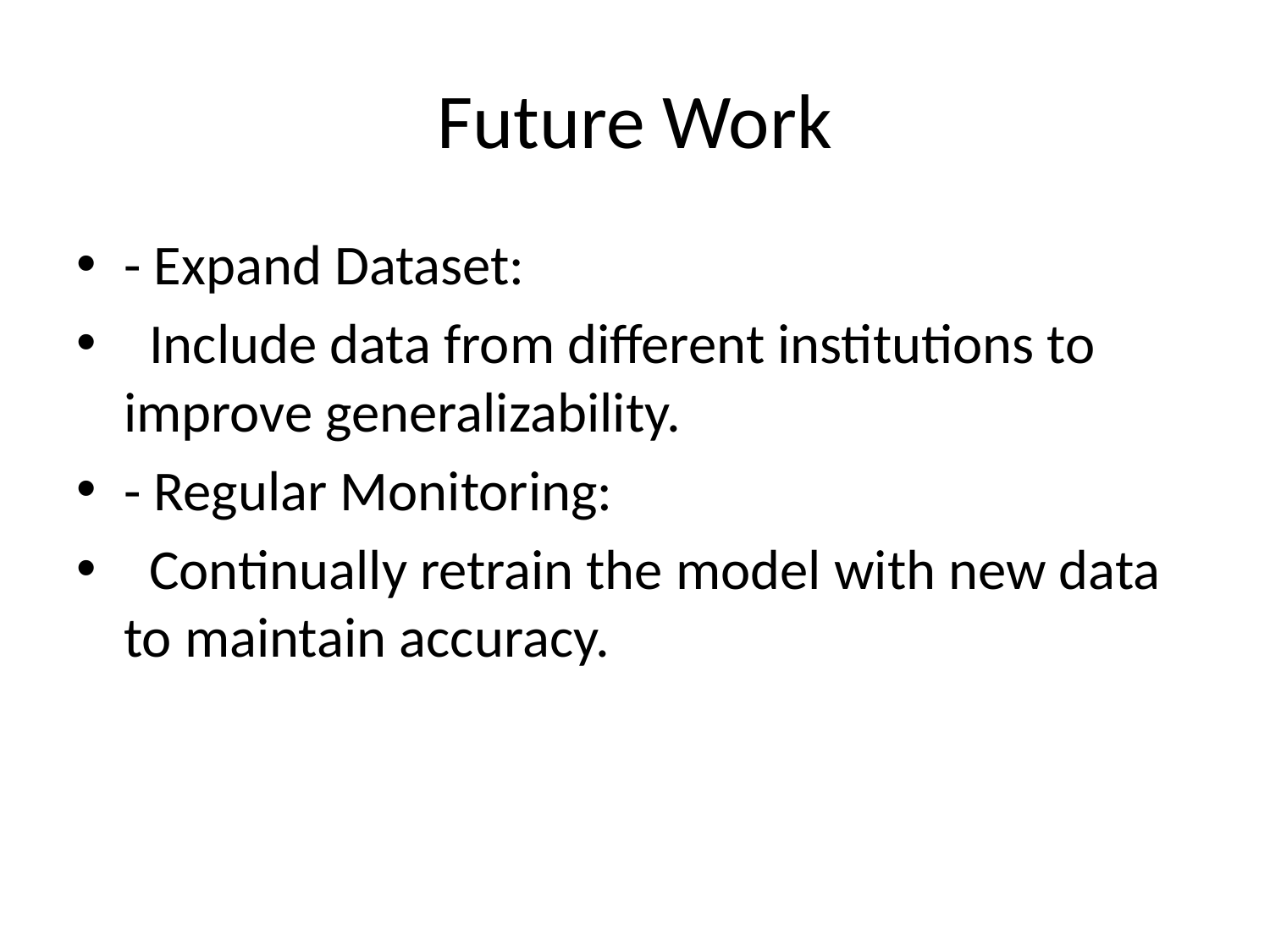

# Future Work
- Expand Dataset:
  Include data from different institutions to improve generalizability.
- Regular Monitoring:
  Continually retrain the model with new data to maintain accuracy.